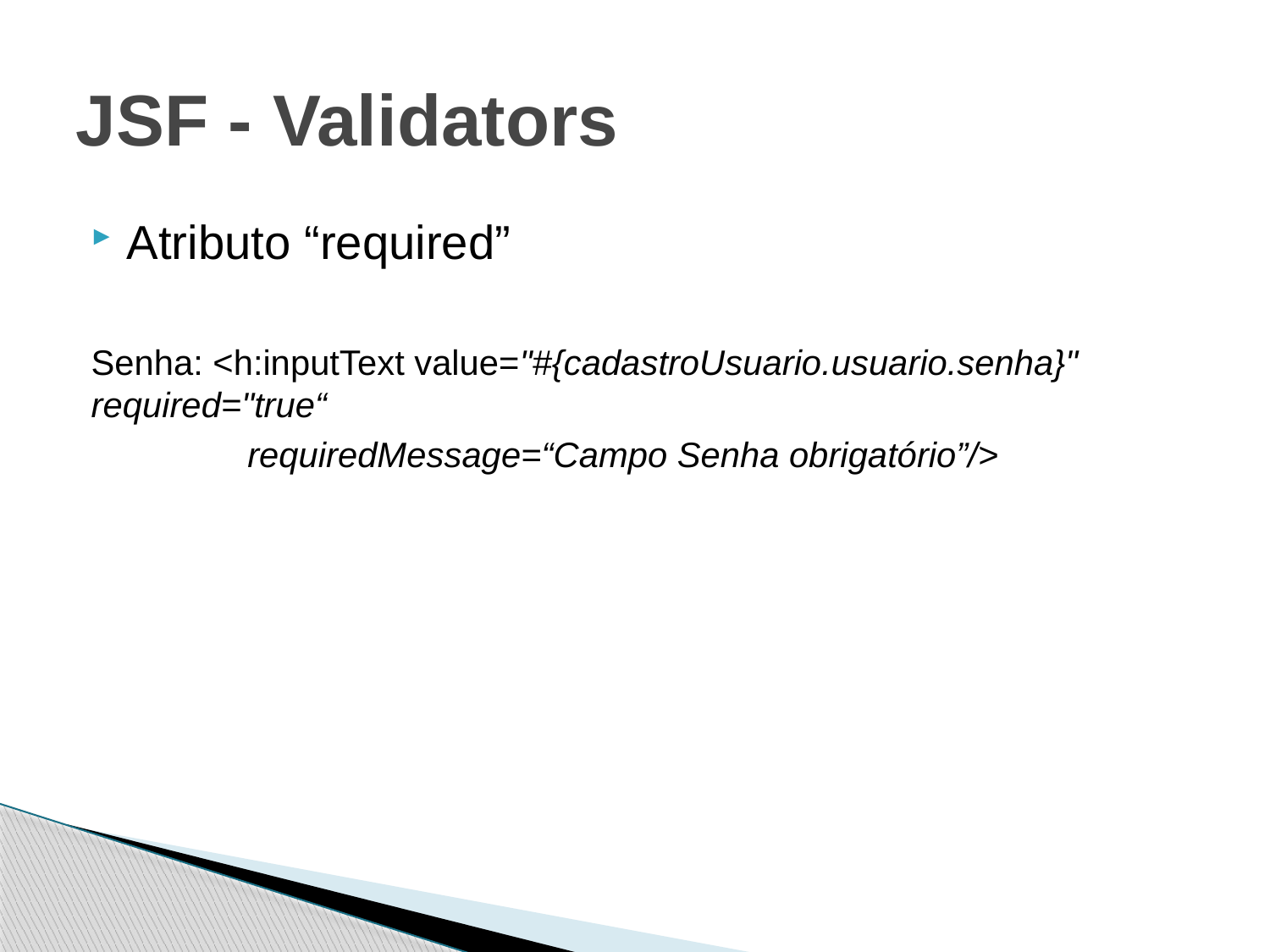

# JSF - Validators
Atributo “required”

Senha: <h:inputText value="#{cadastroUsuario.usuario.senha}" 	   required="true“
	   requiredMessage=“Campo Senha obrigatório”/>